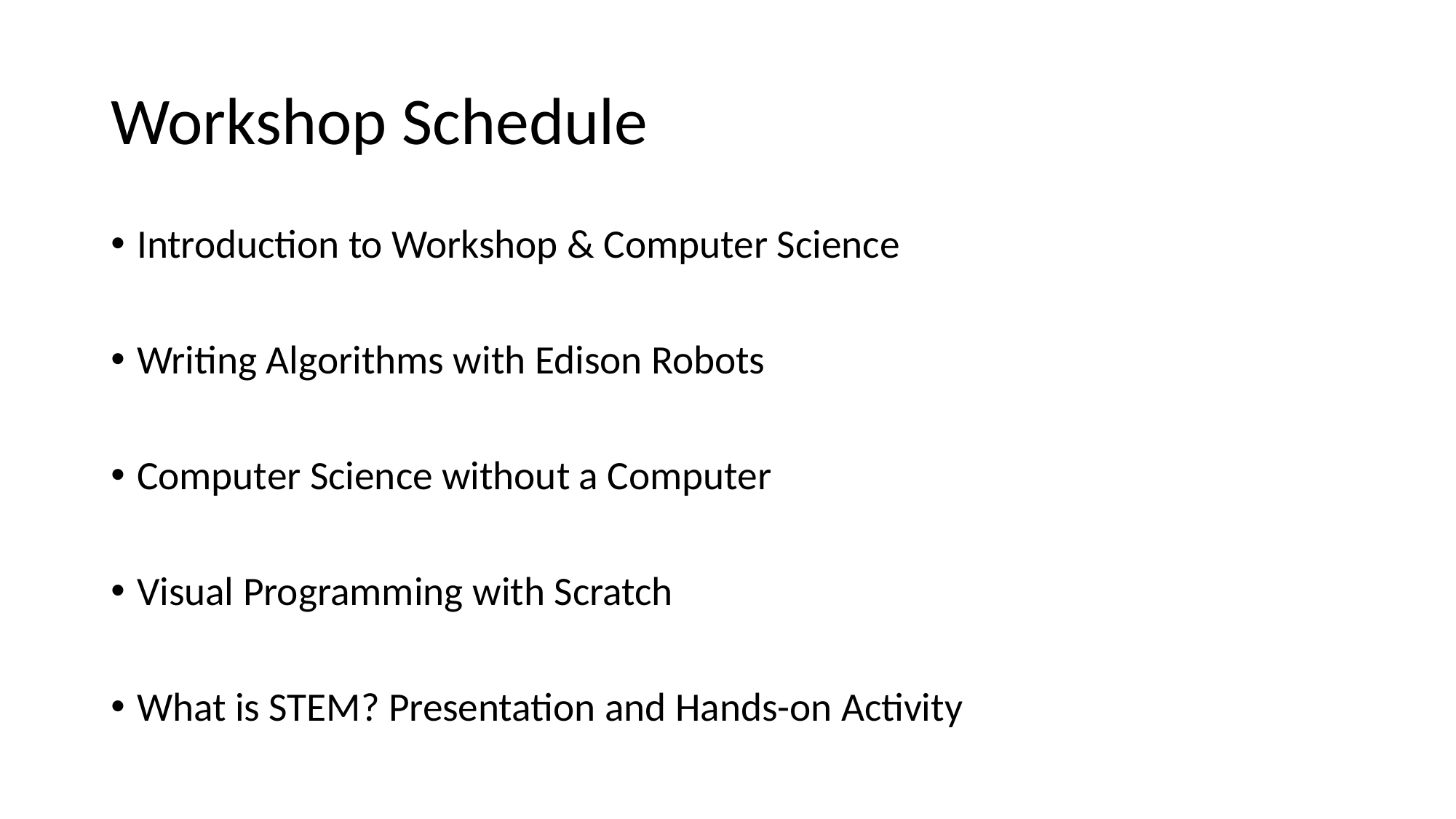

# Workshop Schedule
Introduction to Workshop & Computer Science

Writing Algorithms with Edison Robots

Computer Science without a Computer

Visual Programming with Scratch

What is STEM? Presentation and Hands-on Activity